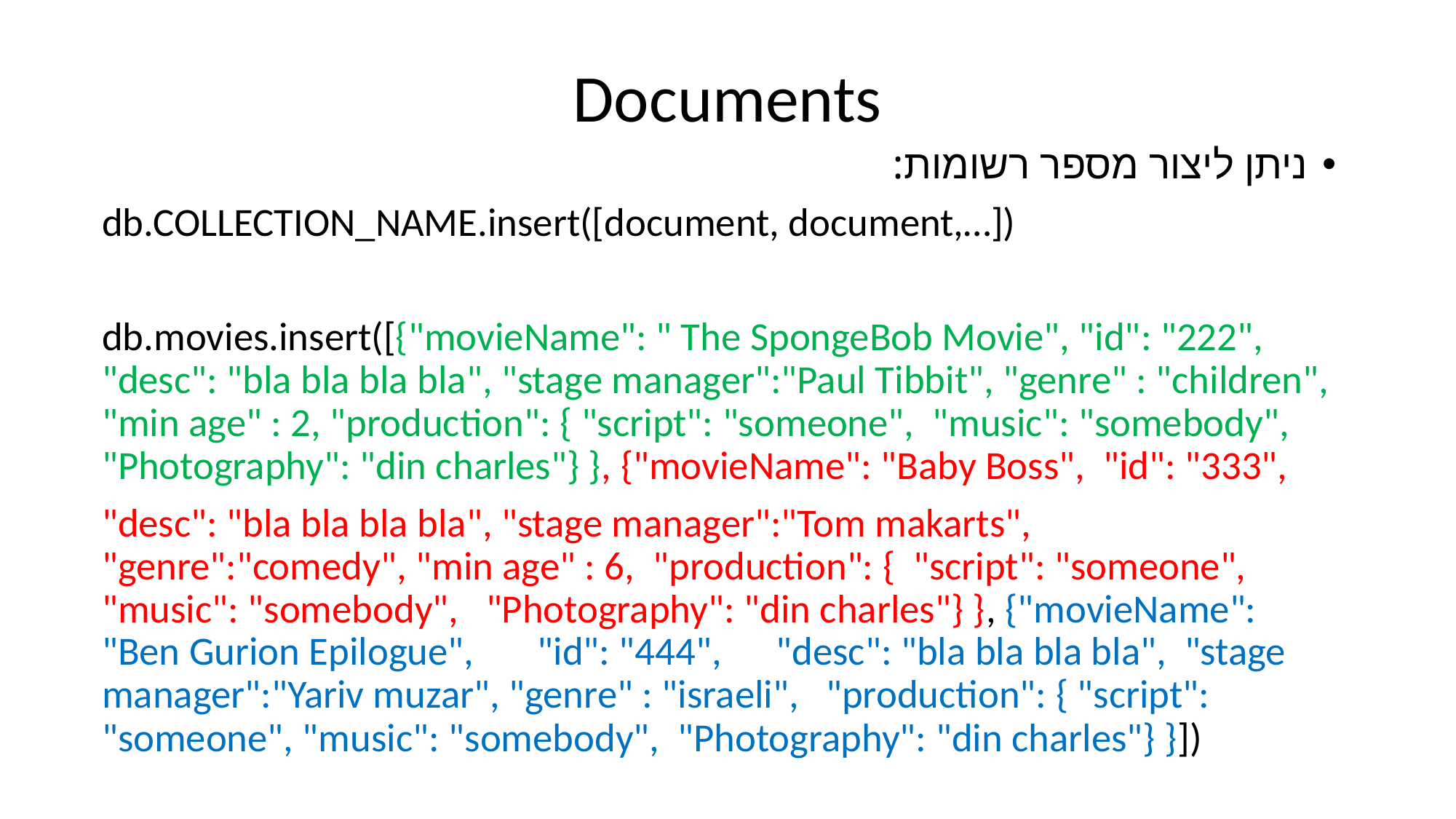

# Documents
ניתן ליצור מספר רשומות:
db.COLLECTION_NAME.insert([document, document,…])

db.movies.insert([{"movieName": " The SpongeBob Movie", "id": "222",      "desc": "bla bla bla bla", "stage manager":"Paul Tibbit", "genre" : "children", "min age" : 2, "production": { "script": "someone",  "music": "somebody",  "Photography": "din charles"} }, {"movieName": "Baby Boss",  "id": "333",
"desc": "bla bla bla bla", "stage manager":"Tom makarts", "genre":"comedy", "min age" : 6,  "production": {  "script": "someone",  "music": "somebody",   "Photography": "din charles"} }, {"movieName": "Ben Gurion Epilogue",       "id": "444",      "desc": "bla bla bla bla",  "stage manager":"Yariv muzar", "genre" : "israeli",   "production": { "script": "someone", "music": "somebody",  "Photography": "din charles"} }])